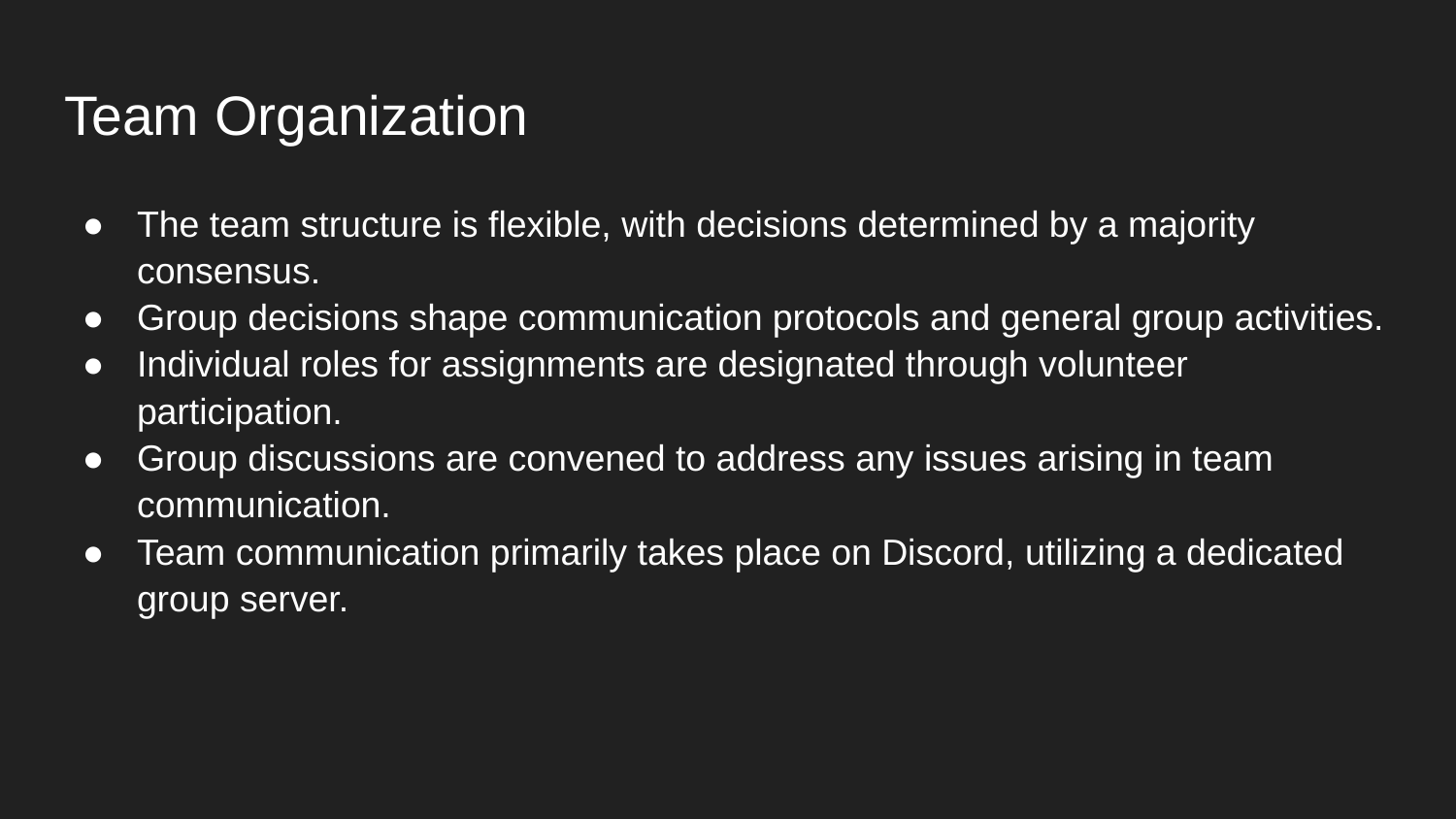

# Team Organization
The team structure is flexible, with decisions determined by a majority consensus.
Group decisions shape communication protocols and general group activities.
Individual roles for assignments are designated through volunteer participation.
Group discussions are convened to address any issues arising in team communication.
Team communication primarily takes place on Discord, utilizing a dedicated group server.